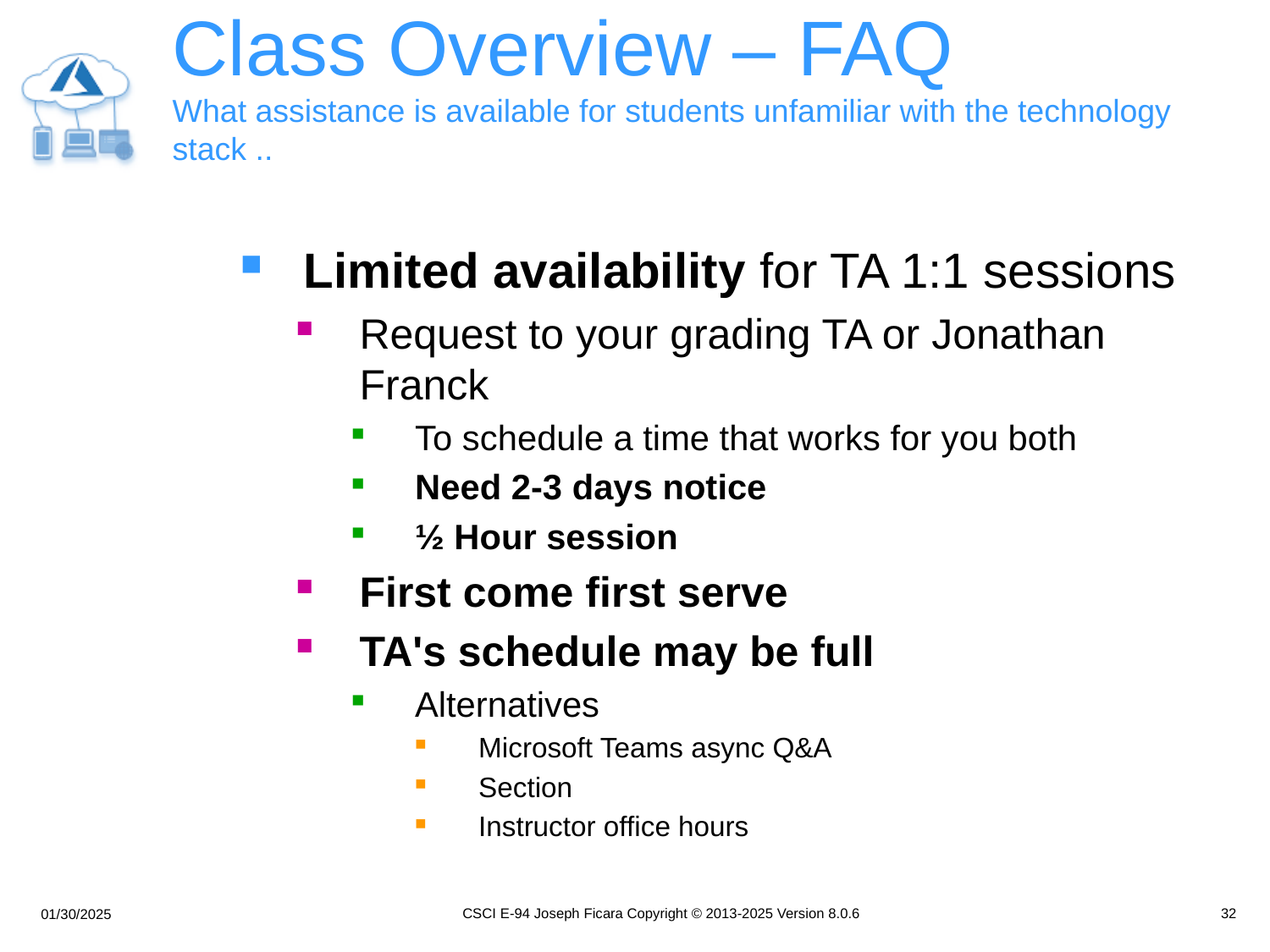

# Class Overview – FAQ What assistance is available for students unfamiliar with the technology stack ..
Limited availability for TA 1:1 sessions
Request to your grading TA or Jonathan Franck
To schedule a time that works for you both
Need 2-3 days notice
½ Hour session
First come first serve
TA's schedule may be full
Alternatives
Microsoft Teams async Q&A
Section
Instructor office hours
CSCI E-94 Joseph Ficara Copyright © 2013-2025 Version 8.0.6
32
01/30/2025